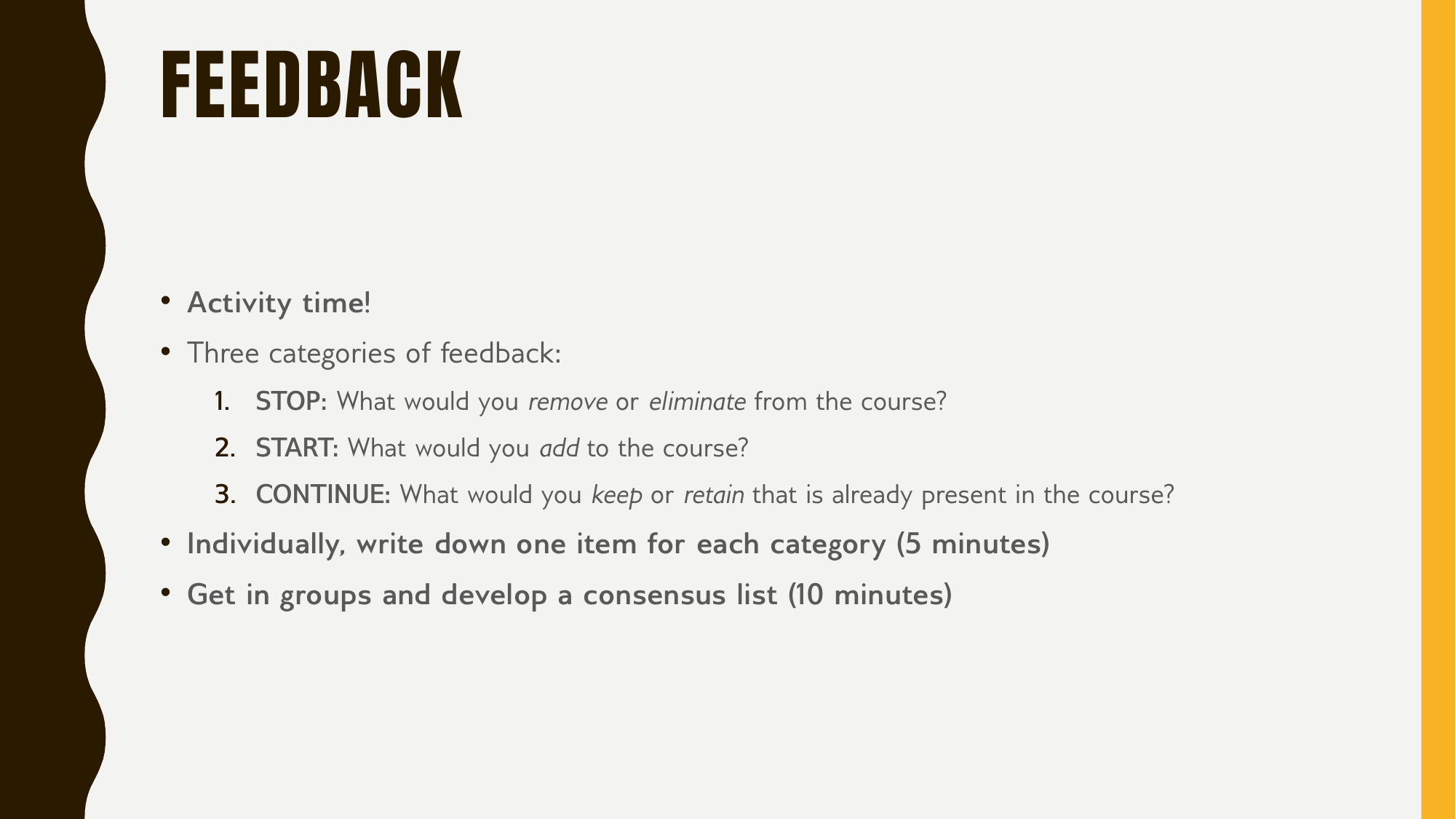

# Feedback
Activity time!
Three categories of feedback:
STOP: What would you remove or eliminate from the course?
START: What would you add to the course?
CONTINUE: What would you keep or retain that is already present in the course?
Individually, write down one item for each category (5 minutes)
Get in groups and develop a consensus list (10 minutes)